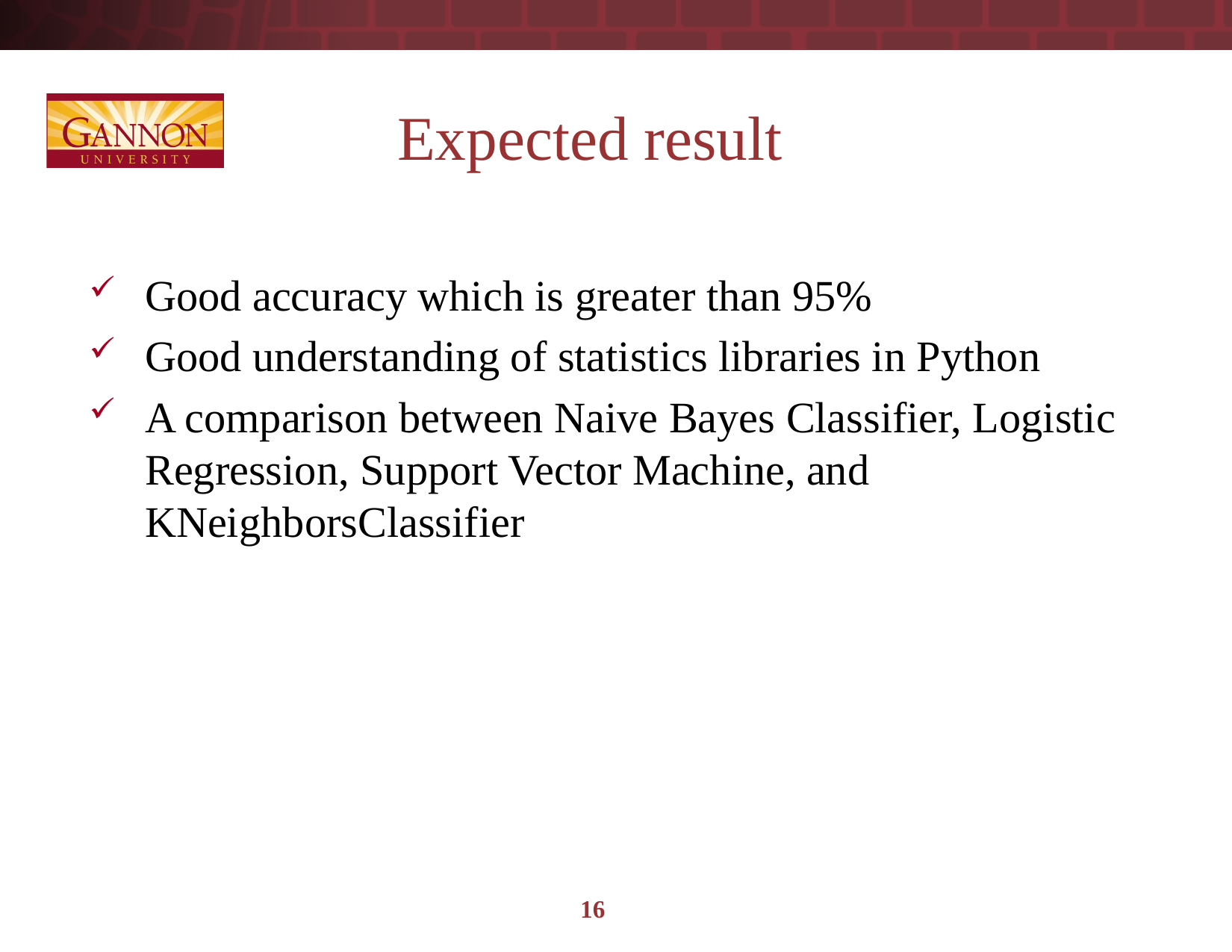

# Expected result
Good accuracy which is greater than 95%
Good understanding of statistics libraries in Python
A comparison between Naive Bayes Classifier, Logistic Regression, Support Vector Machine, and KNeighborsClassifier

16